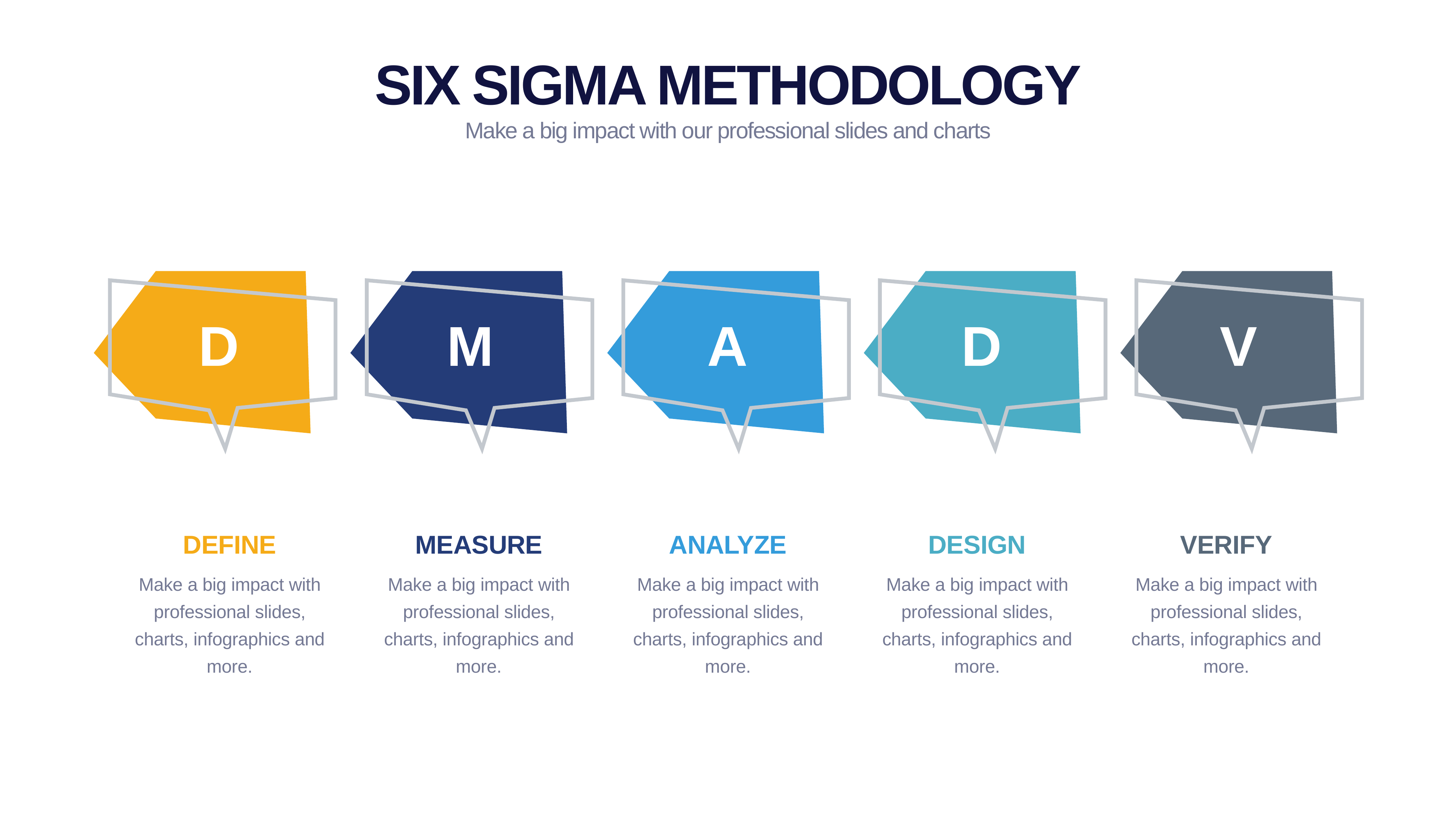

SIX SIGMA METHODOLOGY
Make a big impact with our professional slides and charts

D
M
A
D
V
DEFINE
MEASURE
ANALYZE
DESIGN
VERIFY
Make a big impact with professional slides, charts, infographics and more.
Make a big impact with professional slides, charts, infographics and more.
Make a big impact with professional slides, charts, infographics and more.
Make a big impact with professional slides, charts, infographics and more.
Make a big impact with professional slides, charts, infographics and more.